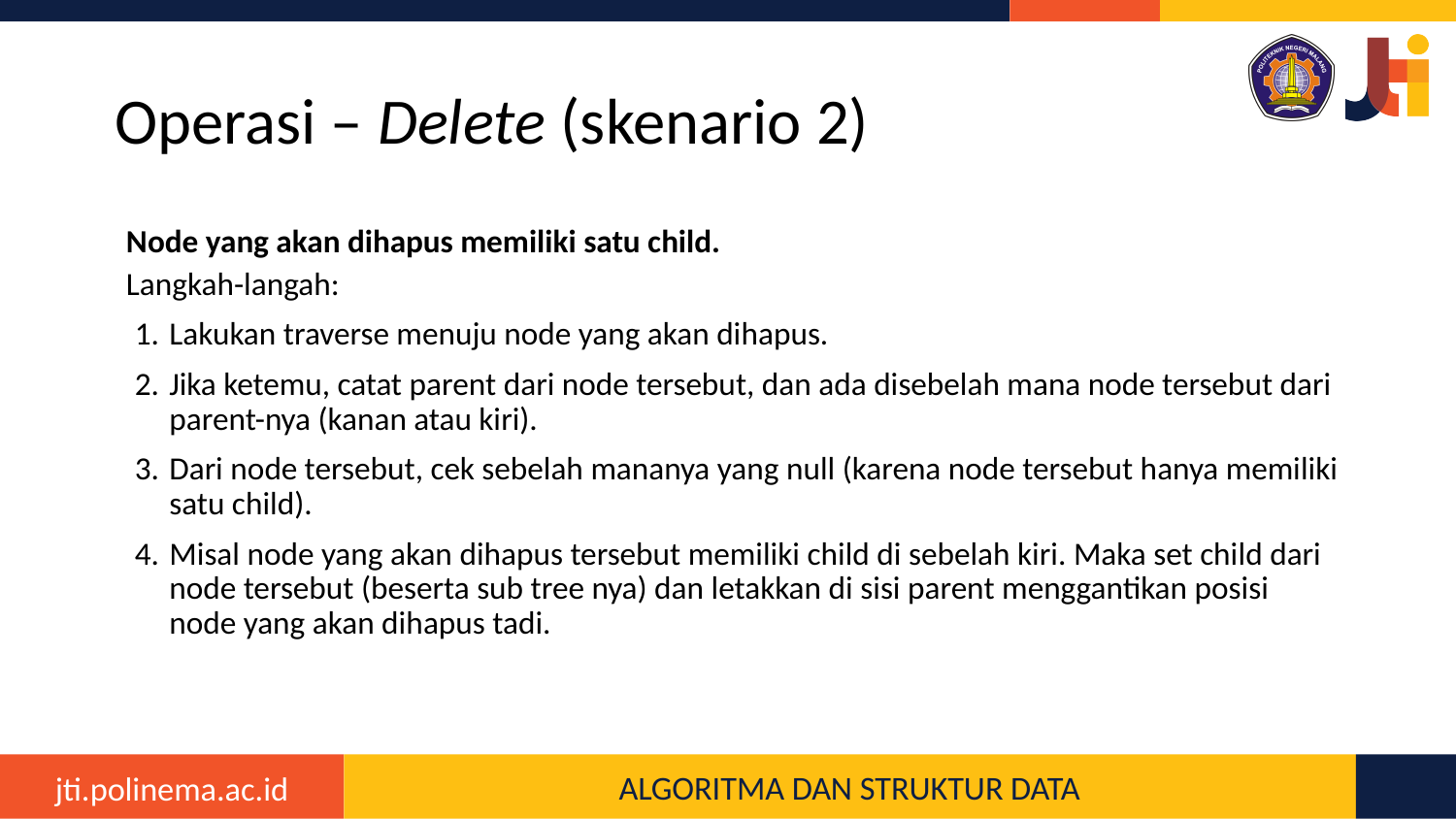

# Operasi – Delete (skenario 2)
Node yang akan dihapus memiliki satu child.
Langkah-langah:
Lakukan traverse menuju node yang akan dihapus.
Jika ketemu, catat parent dari node tersebut, dan ada disebelah mana node tersebut dari parent-nya (kanan atau kiri).
Dari node tersebut, cek sebelah mananya yang null (karena node tersebut hanya memiliki satu child).
Misal node yang akan dihapus tersebut memiliki child di sebelah kiri. Maka set child dari node tersebut (beserta sub tree nya) dan letakkan di sisi parent menggantikan posisi node yang akan dihapus tadi.